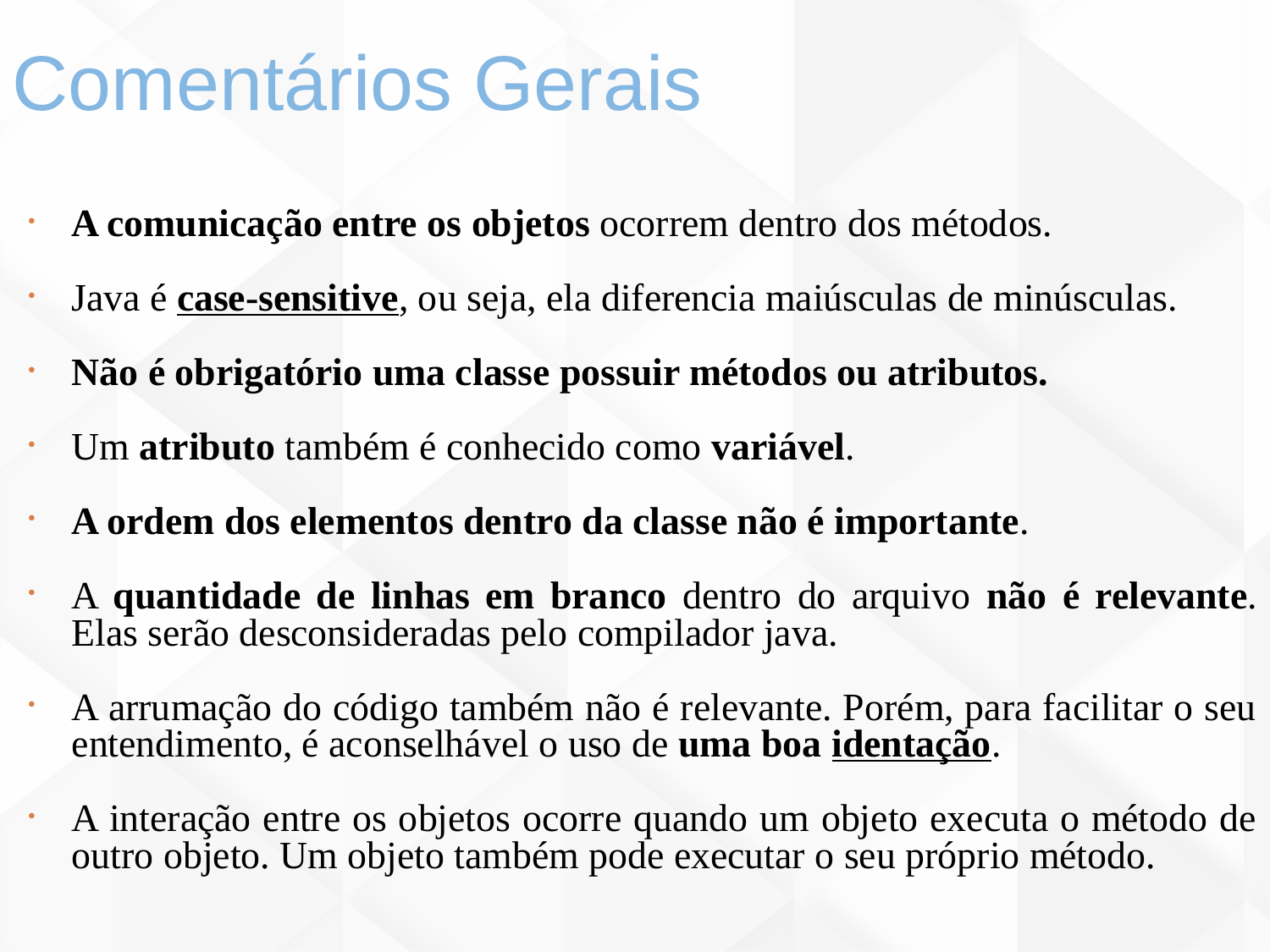

Comentários Gerais
88
A comunicação entre os objetos ocorrem dentro dos métodos.

Java é case-sensitive, ou seja, ela diferencia maiúsculas de minúsculas.

Não é obrigatório uma classe possuir métodos ou atributos.

Um atributo também é conhecido como variável.

A ordem dos elementos dentro da classe não é importante.

A quantidade de linhas em branco dentro do arquivo não é relevante. Elas serão desconsideradas pelo compilador java.

A arrumação do código também não é relevante. Porém, para facilitar o seu entendimento, é aconselhável o uso de uma boa identação.

A interação entre os objetos ocorre quando um objeto executa o método de outro objeto. Um objeto também pode executar o seu próprio método.